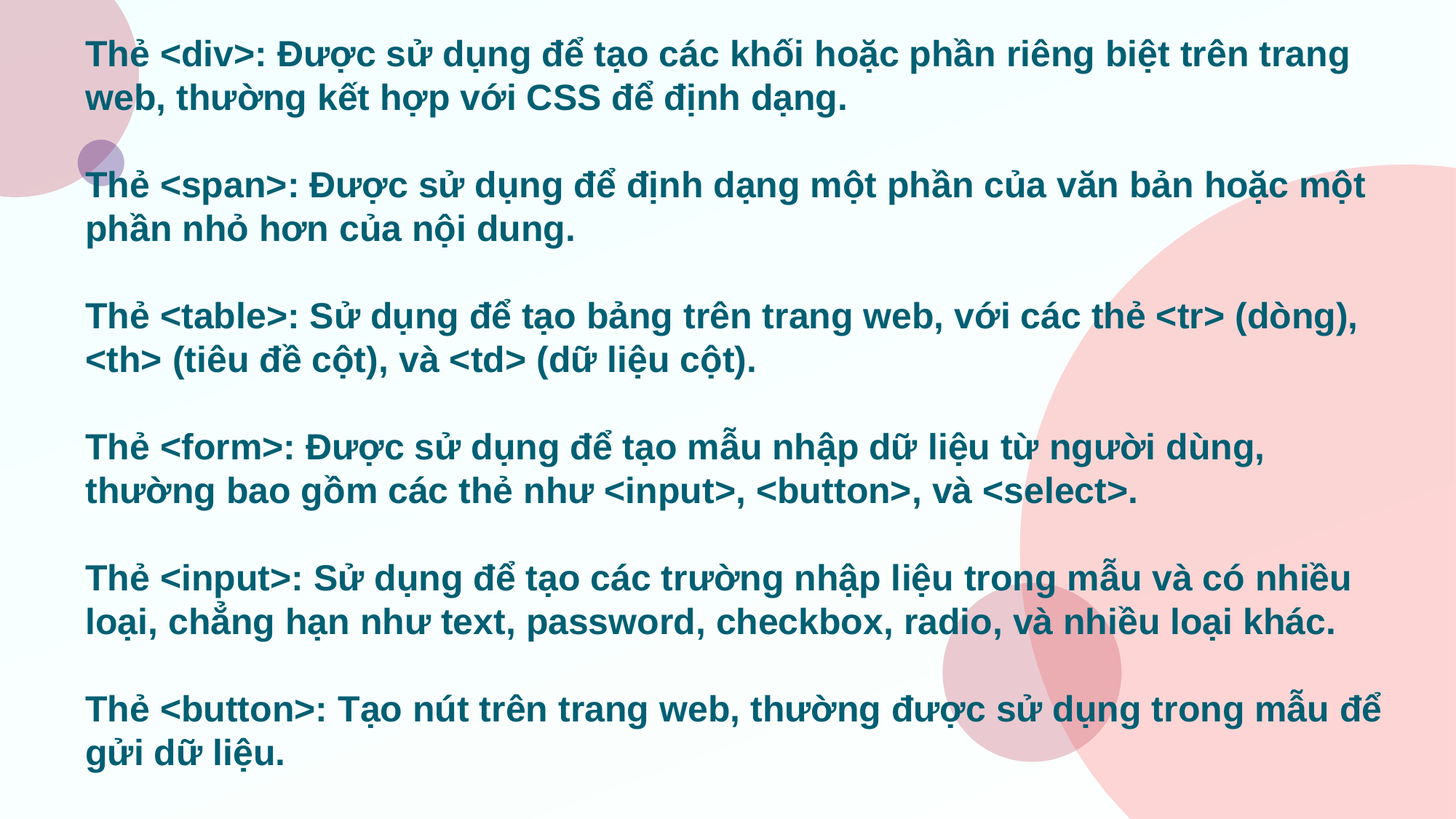

# Thẻ <div>: Được sử dụng để tạo các khối hoặc phần riêng biệt trên trang web, thường kết hợp với CSS để định dạng. Thẻ <span>: Được sử dụng để định dạng một phần của văn bản hoặc một phần nhỏ hơn của nội dung. Thẻ <table>: Sử dụng để tạo bảng trên trang web, với các thẻ <tr> (dòng), <th> (tiêu đề cột), và <td> (dữ liệu cột). Thẻ <form>: Được sử dụng để tạo mẫu nhập dữ liệu từ người dùng, thường bao gồm các thẻ như <input>, <button>, và <select>. Thẻ <input>: Sử dụng để tạo các trường nhập liệu trong mẫu và có nhiều loại, chẳng hạn như text, password, checkbox, radio, và nhiều loại khác. Thẻ <button>: Tạo nút trên trang web, thường được sử dụng trong mẫu để gửi dữ liệu.